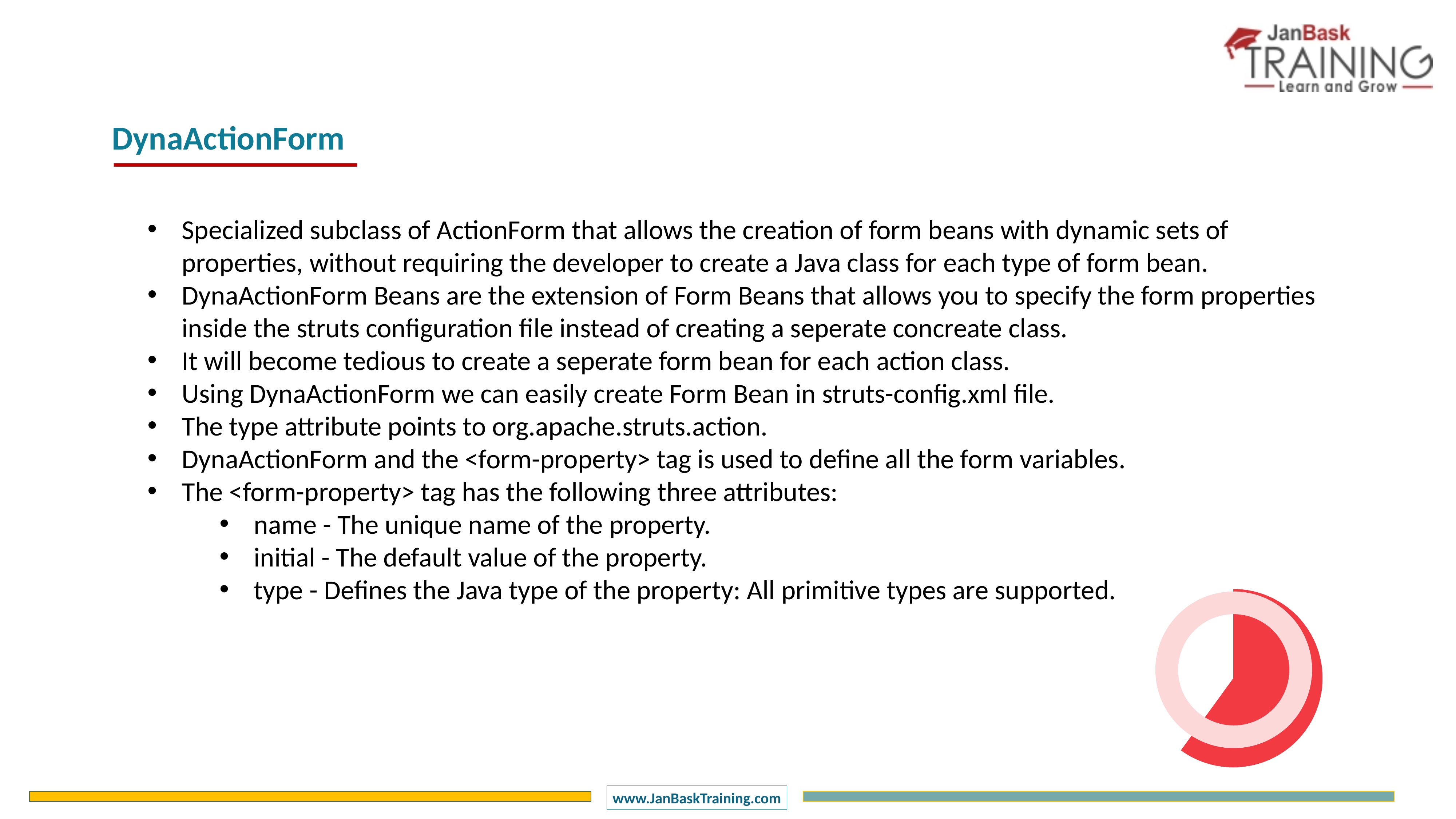

DynaActionForm

Specialized subclass of ActionForm that allows the creation of form beans with dynamic sets of properties, without requiring the developer to create a Java class for each type of form bean.
DynaActionForm Beans are the extension of Form Beans that allows you to specify the form properties inside the struts configuration file instead of creating a seperate concreate class.
It will become tedious to create a seperate form bean for each action class.
Using DynaActionForm we can easily create Form Bean in struts-config.xml file.
The type attribute points to org.apache.struts.action.
DynaActionForm and the <form-property> tag is used to define all the form variables.
The <form-property> tag has the following three attributes:
name - The unique name of the property.
initial - The default value of the property.
type - Defines the Java type of the property: All primitive types are supported.

### Chart

| Category | Sales |
|---|---|
| 1 Q | 60.0 |
| 2 Q | 40.0 |